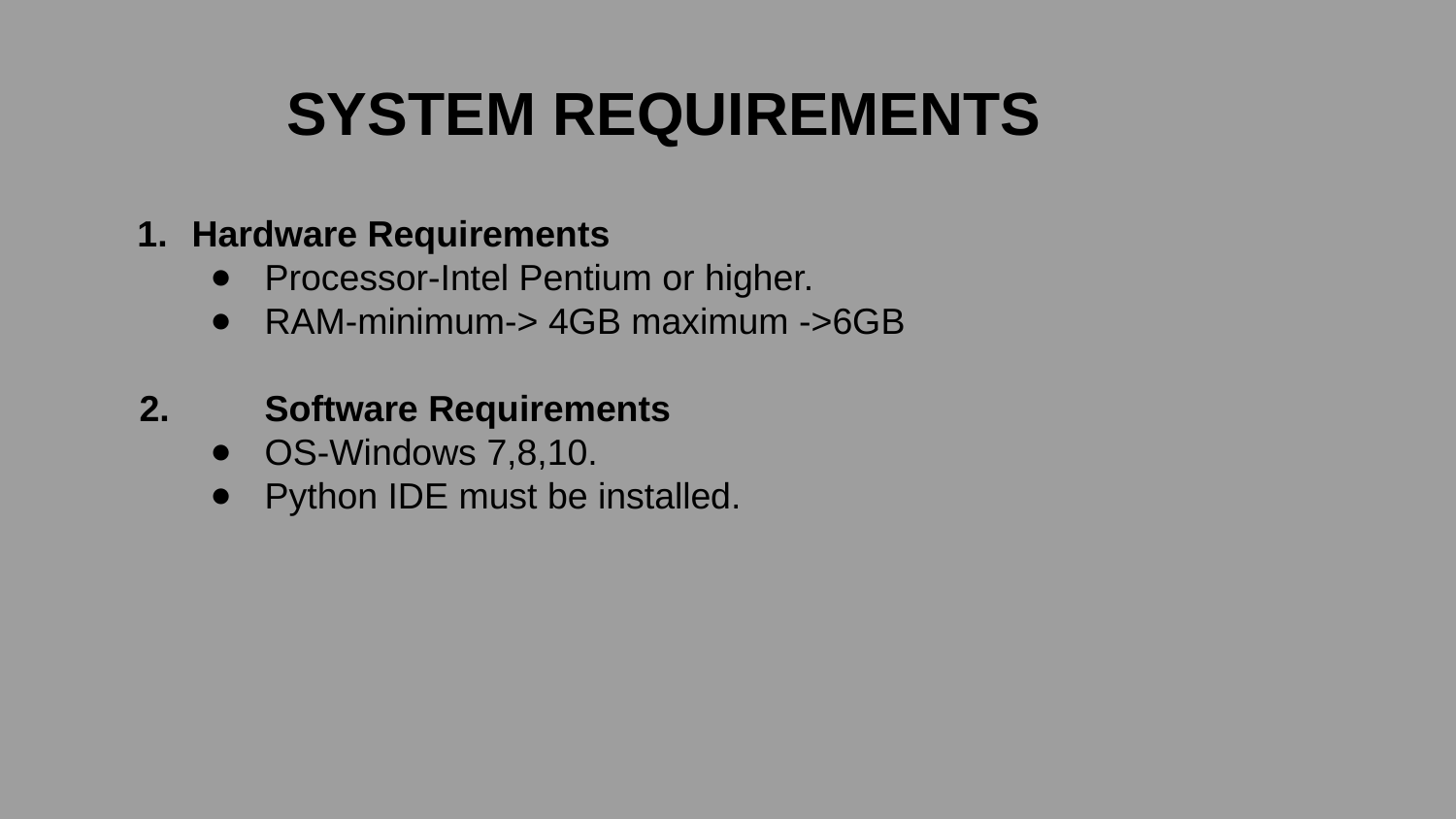

SYSTEM REQUIREMENTS
Hardware Requirements
Processor-Intel Pentium or higher.
RAM-minimum-> 4GB maximum ->6GB

  2.	Software Requirements
OS-Windows 7,8,10.
Python IDE must be installed.